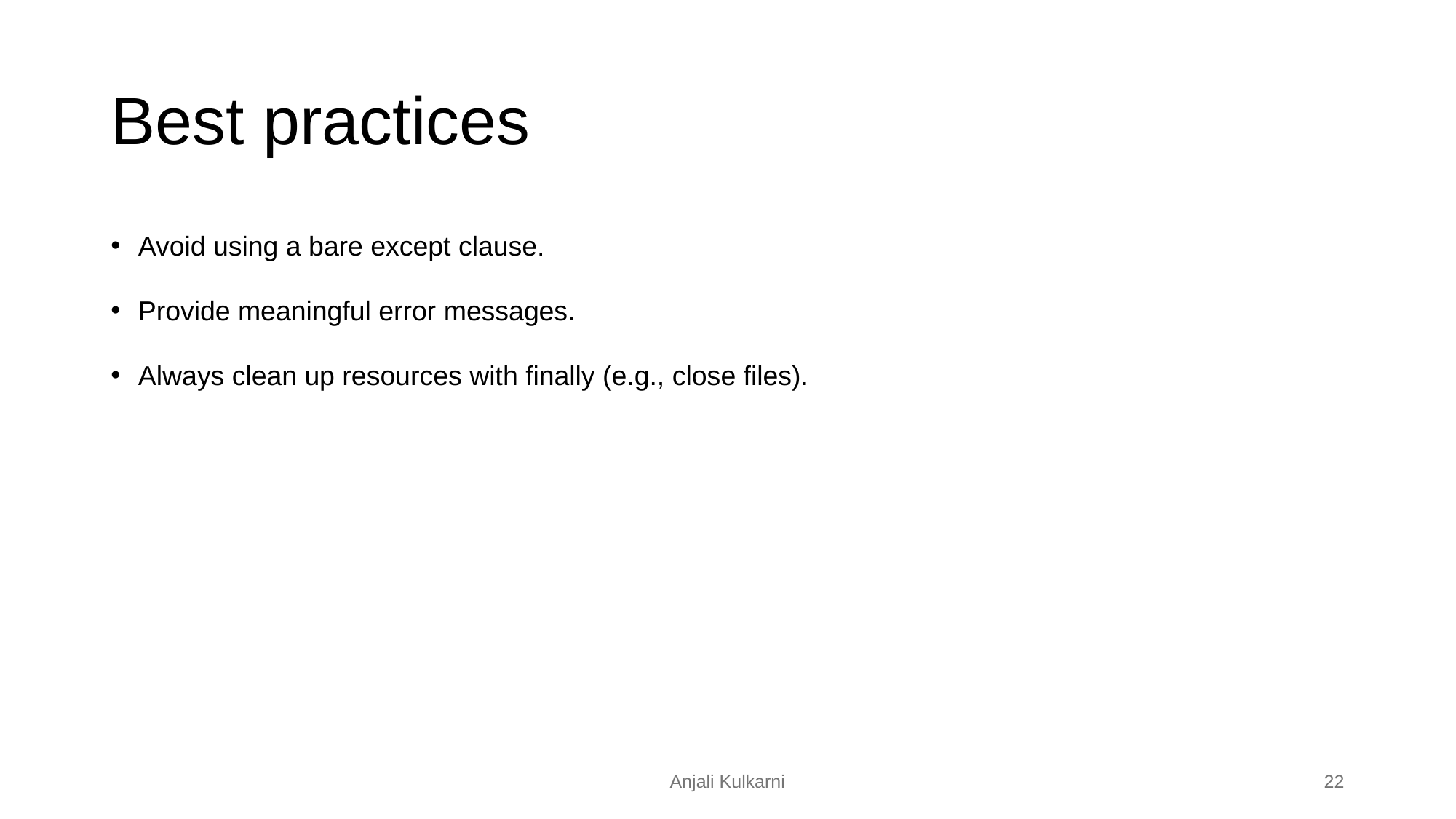

# Best practices
Avoid using a bare except clause.
Provide meaningful error messages.
Always clean up resources with finally (e.g., close files).

Anjali Kulkarni
22